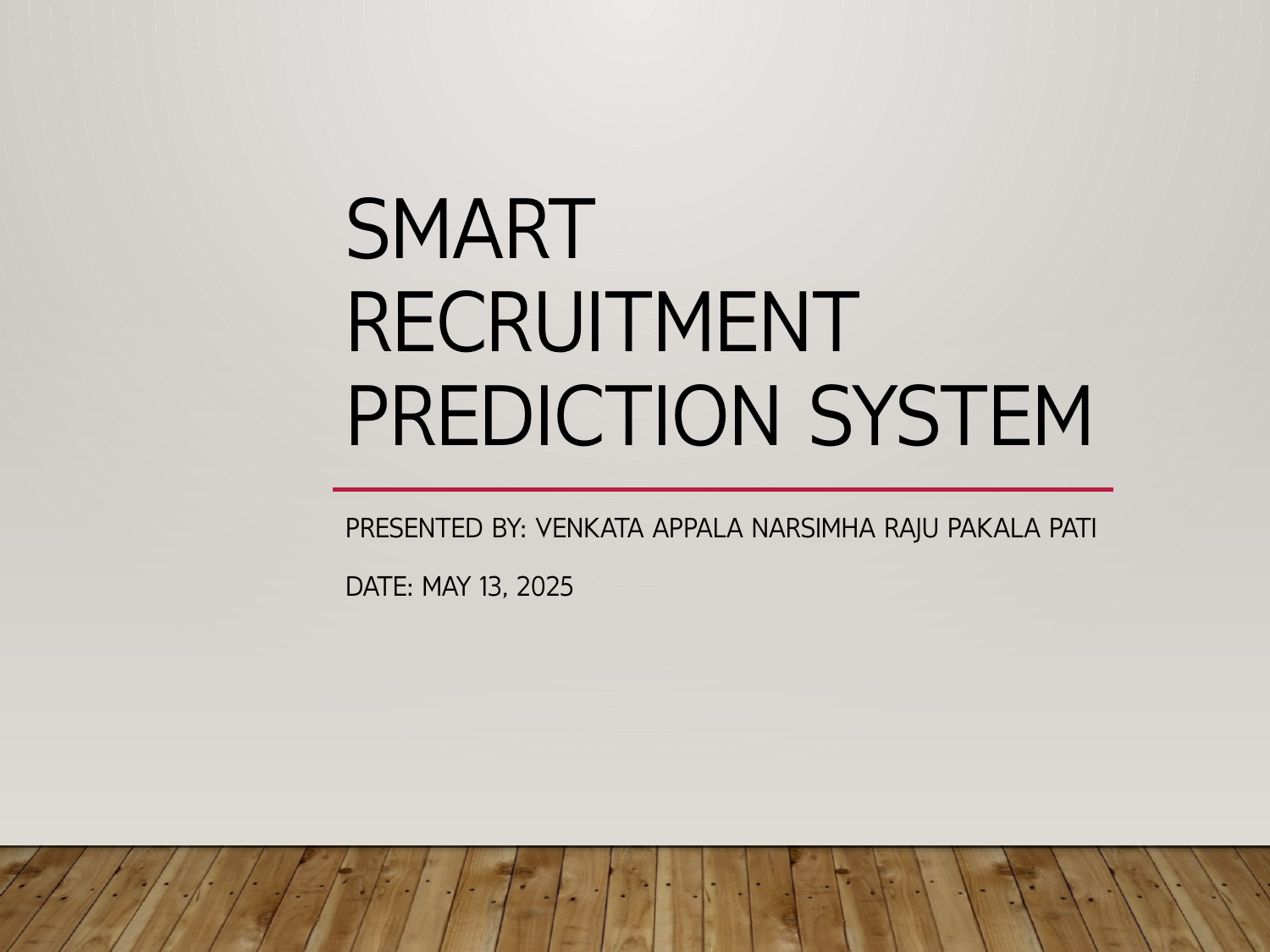

# Smart Recruitment Prediction System
Presented by: Venkata Appala Narsimha Raju Pakala Pati
Date: May 13, 2025